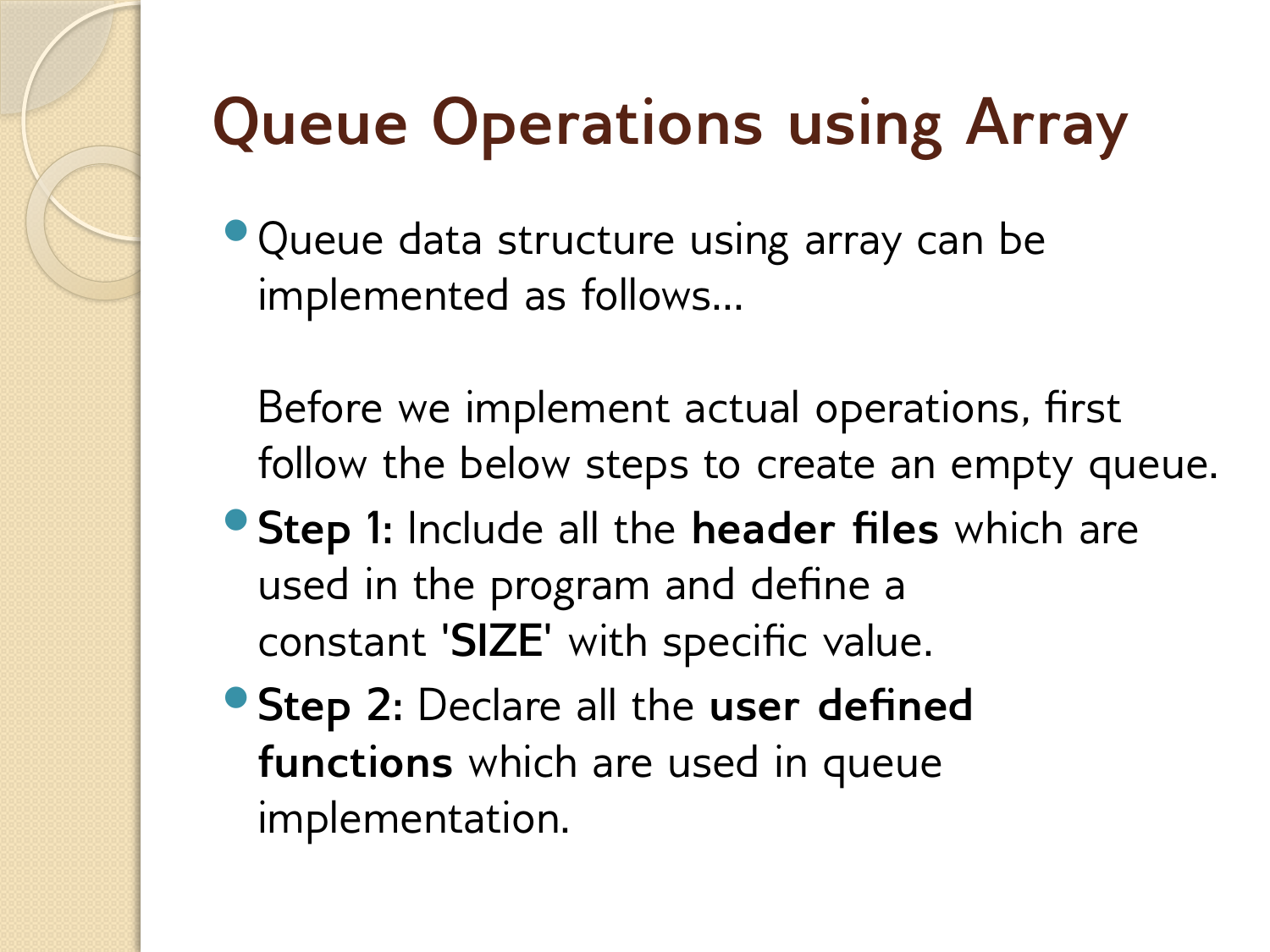

# Queue Operations using Array
Queue data structure using array can be implemented as follows...
Before we implement actual operations, first follow the below steps to create an empty queue.
Step 1: Include all the header files which are used in the program and define a constant 'SIZE' with specific value.
Step 2: Declare all the user defined functions which are used in queue implementation.